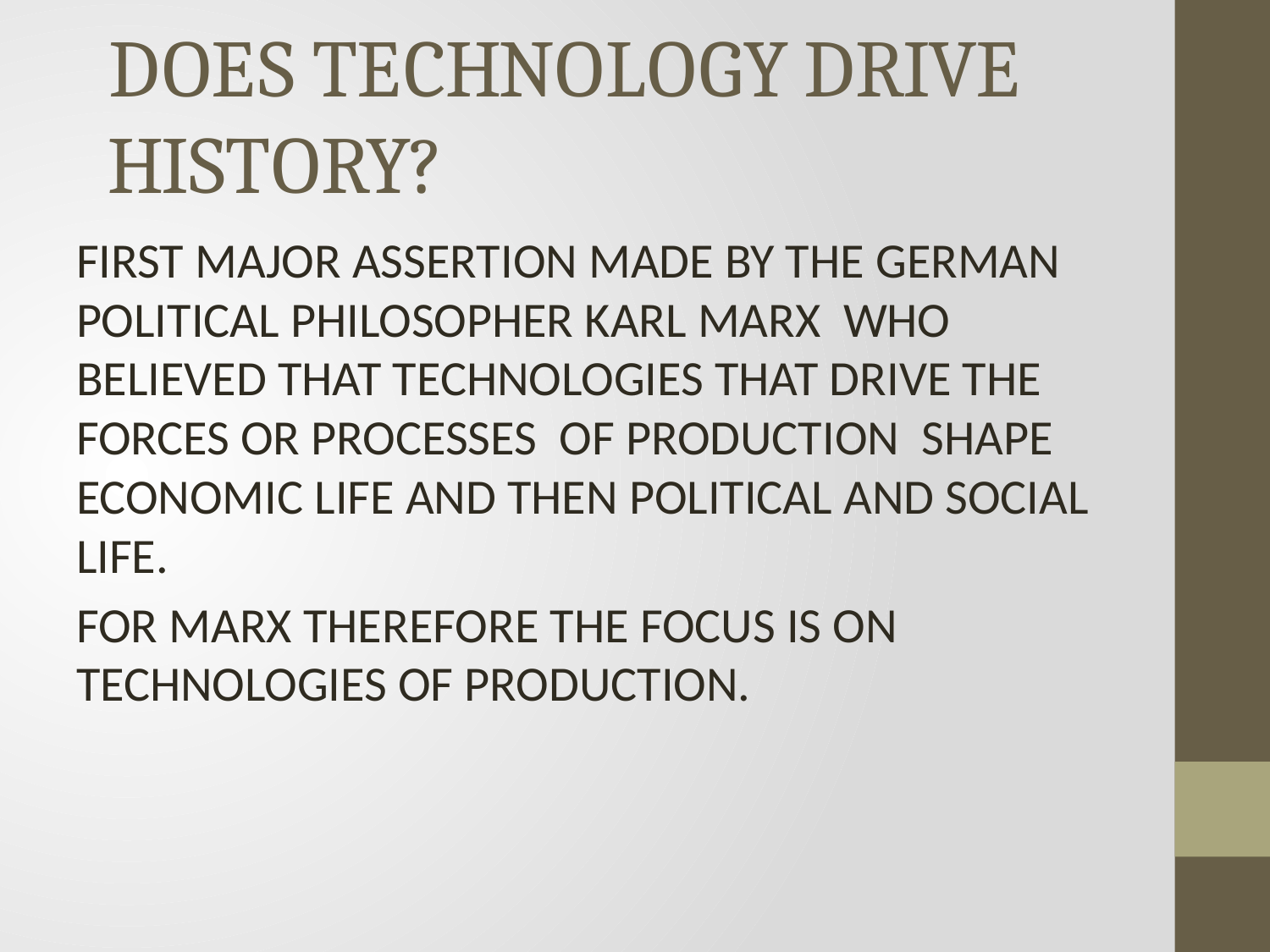

# DOES TECHNOLOGY DRIVE HISTORY?
FIRST MAJOR ASSERTION MADE BY THE GERMAN POLITICAL PHILOSOPHER KARL MARX  WHO BELIEVED THAT TECHNOLOGIES THAT DRIVE THE  FORCES OR PROCESSES  OF PRODUCTION  SHAPE ECONOMIC LIFE AND THEN POLITICAL AND SOCIAL LIFE.
FOR MARX THEREFORE THE FOCUS IS ON TECHNOLOGIES OF PRODUCTION.